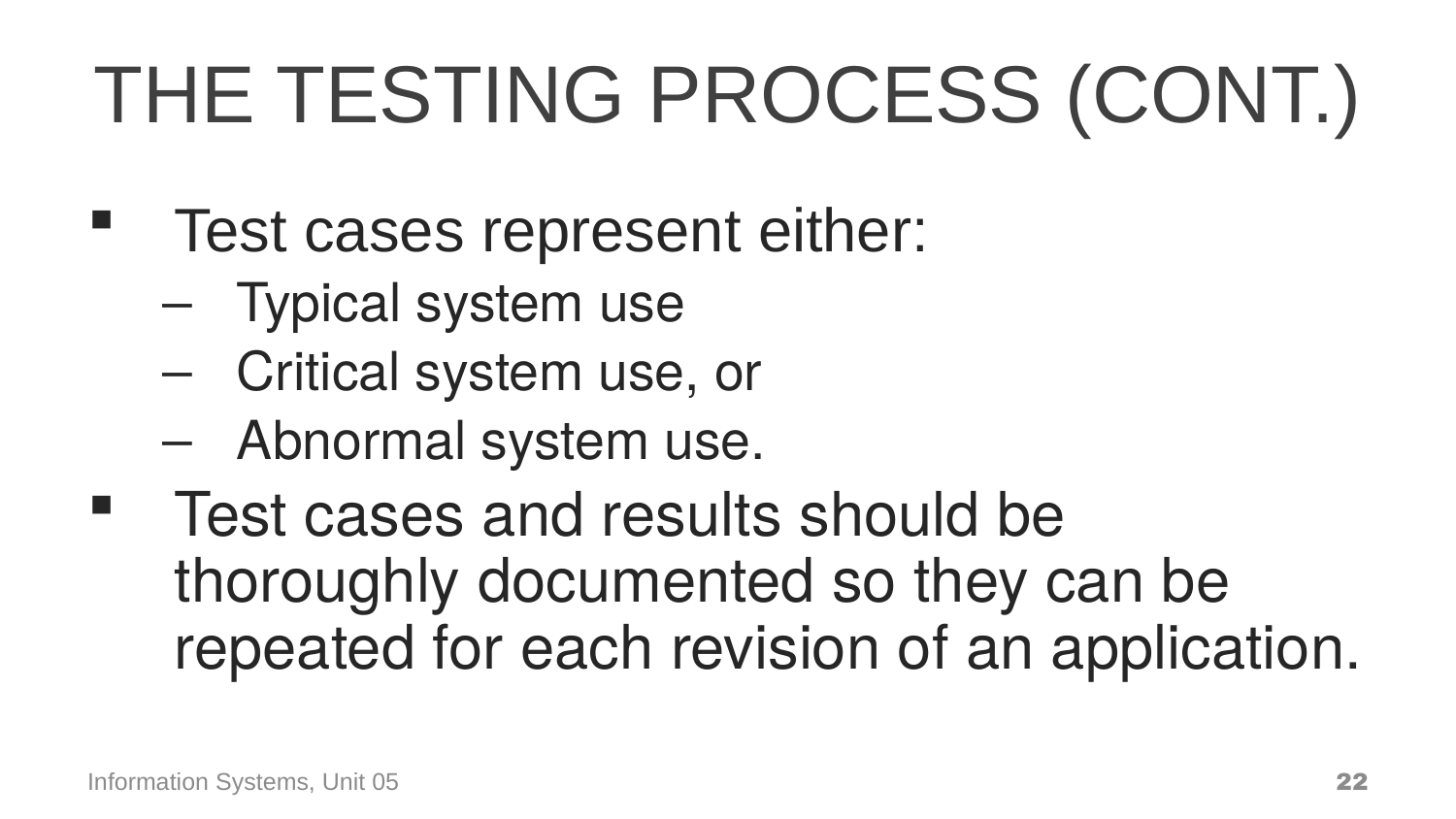

# The Testing Process (Cont.)
Test cases represent either:
Typical system use
Critical system use, or
Abnormal system use.
Test cases and results should be thoroughly documented so they can be repeated for each revision of an application.

Information Systems, Unit 05
22